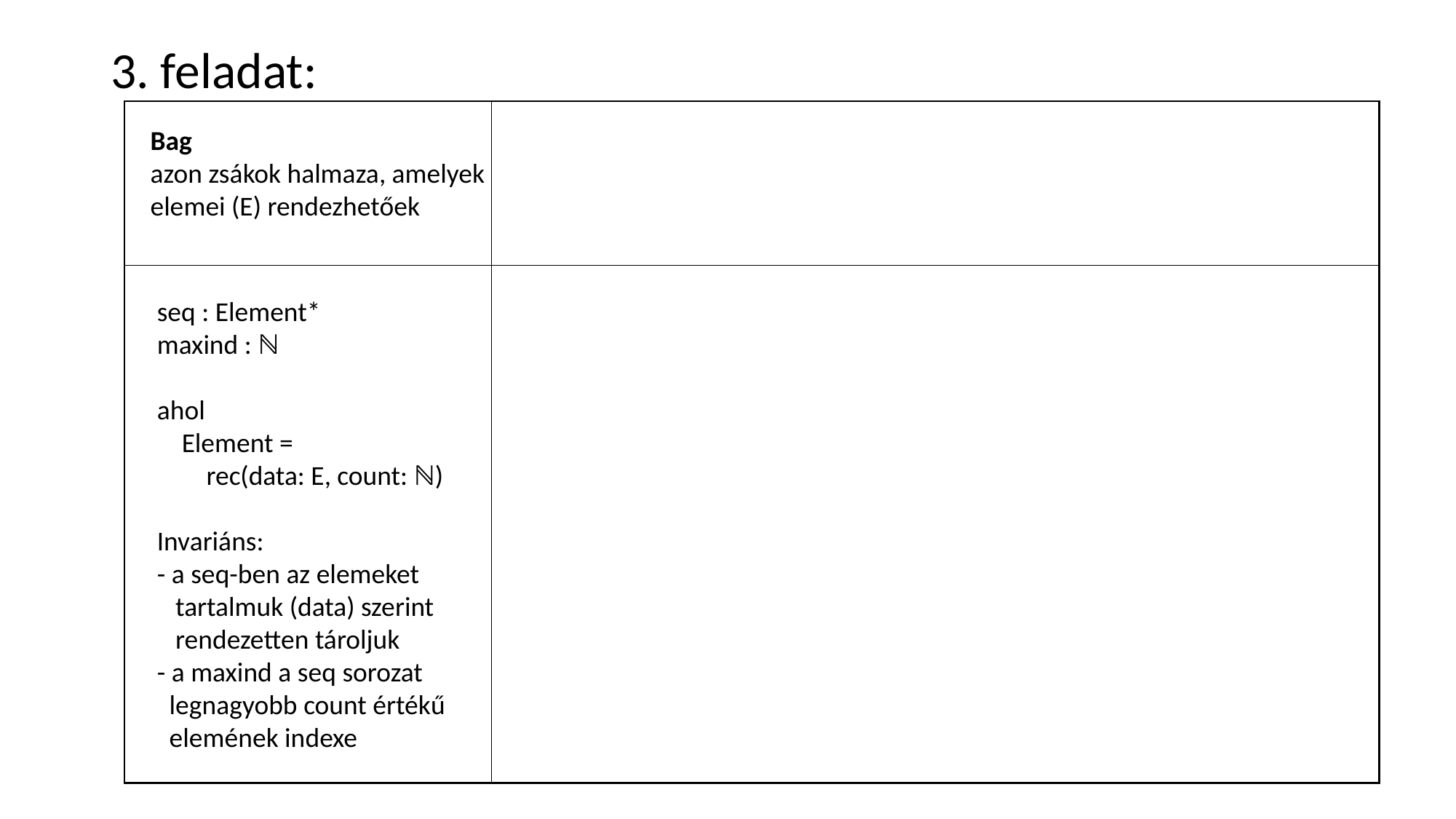

# 3. feladat:

Bag
azon zsákok halmaza, amelyek elemei (E) rendezhetőek
seq : Element*
maxind : ℕ

ahol
    Element =
        rec(data: E, count: ℕ)

Invariáns:
- a seq-ben az elemeket
   tartalmuk (data) szerint
   rendezetten tároljuk
- a maxind a seq sorozat
  legnagyobb count értékű
  elemének indexe